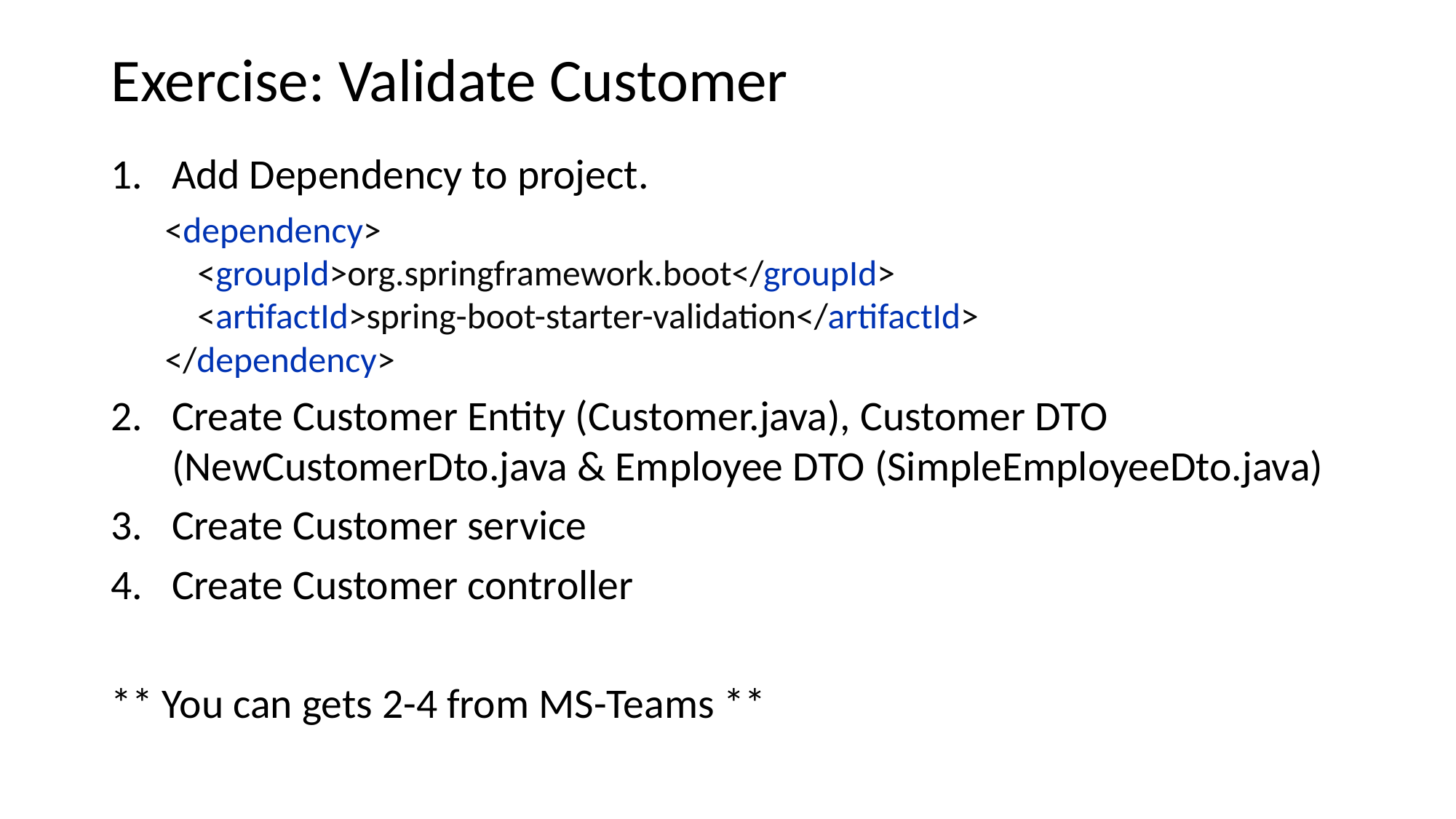

# Exercise: Validate Customer
Add Dependency to project.
<dependency>
    <groupId>org.springframework.boot</groupId>
    <artifactId>spring-boot-starter-validation</artifactId>
</dependency>
Create Customer Entity (Customer.java), Customer DTO (NewCustomerDto.java & Employee DTO (SimpleEmployeeDto.java)
Create Customer service
Create Customer controller

** You can gets 2-4 from MS-Teams **